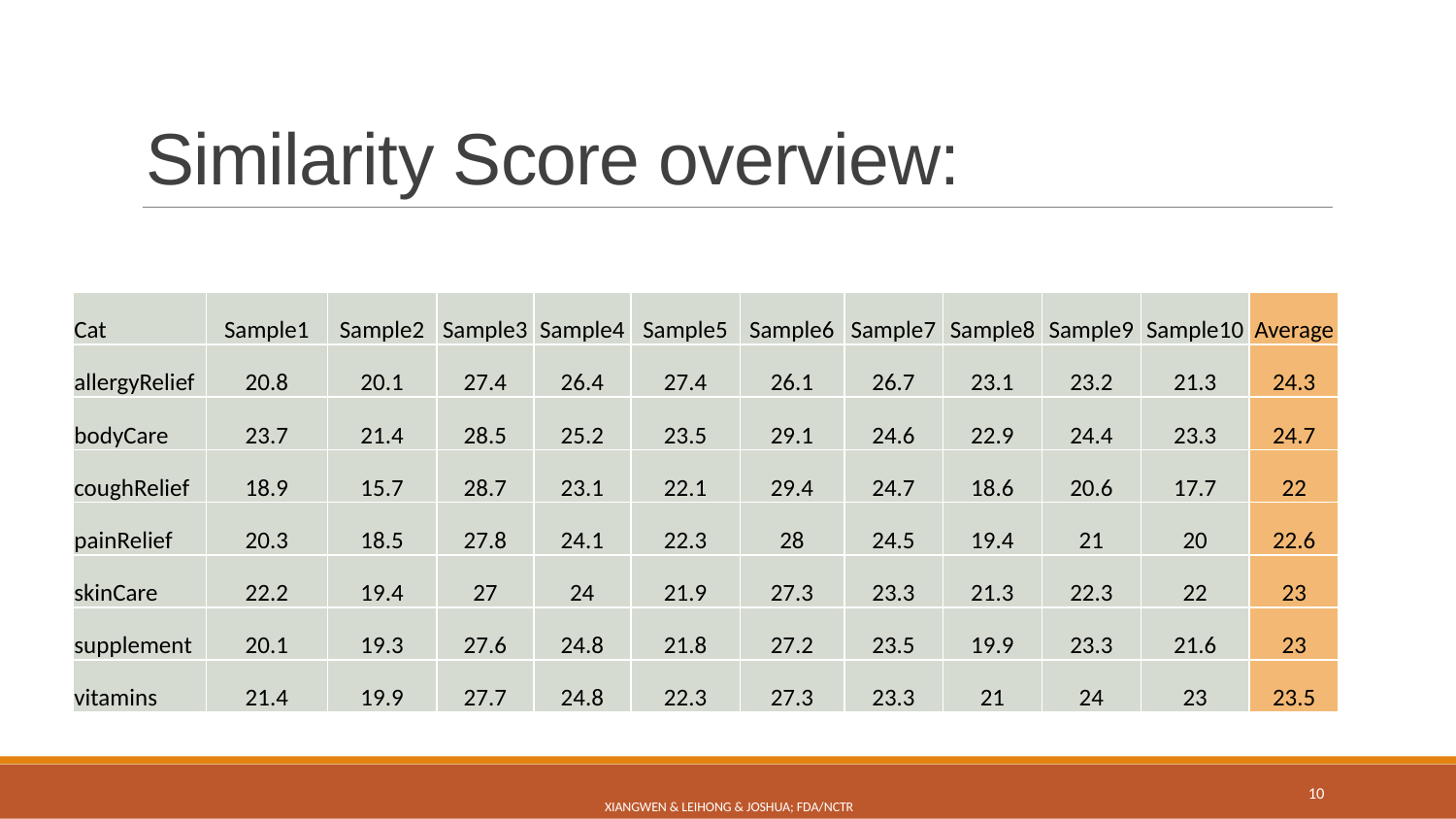

# Similarity Score overview:
| Cat | Sample1 | Sample2 | Sample3 | Sample4 | Sample5 | Sample6 | Sample7 | Sample8 | Sample9 | Sample10 | Average |
| --- | --- | --- | --- | --- | --- | --- | --- | --- | --- | --- | --- |
| allergyRelief | 20.8 | 20.1 | 27.4 | 26.4 | 27.4 | 26.1 | 26.7 | 23.1 | 23.2 | 21.3 | 24.3 |
| bodyCare | 23.7 | 21.4 | 28.5 | 25.2 | 23.5 | 29.1 | 24.6 | 22.9 | 24.4 | 23.3 | 24.7 |
| coughRelief | 18.9 | 15.7 | 28.7 | 23.1 | 22.1 | 29.4 | 24.7 | 18.6 | 20.6 | 17.7 | 22 |
| painRelief | 20.3 | 18.5 | 27.8 | 24.1 | 22.3 | 28 | 24.5 | 19.4 | 21 | 20 | 22.6 |
| skinCare | 22.2 | 19.4 | 27 | 24 | 21.9 | 27.3 | 23.3 | 21.3 | 22.3 | 22 | 23 |
| supplement | 20.1 | 19.3 | 27.6 | 24.8 | 21.8 | 27.2 | 23.5 | 19.9 | 23.3 | 21.6 | 23 |
| vitamins | 21.4 | 19.9 | 27.7 | 24.8 | 22.3 | 27.3 | 23.3 | 21 | 24 | 23 | 23.5 |
Xiangwen & Leihong & Joshua; FDA/NCTR
10